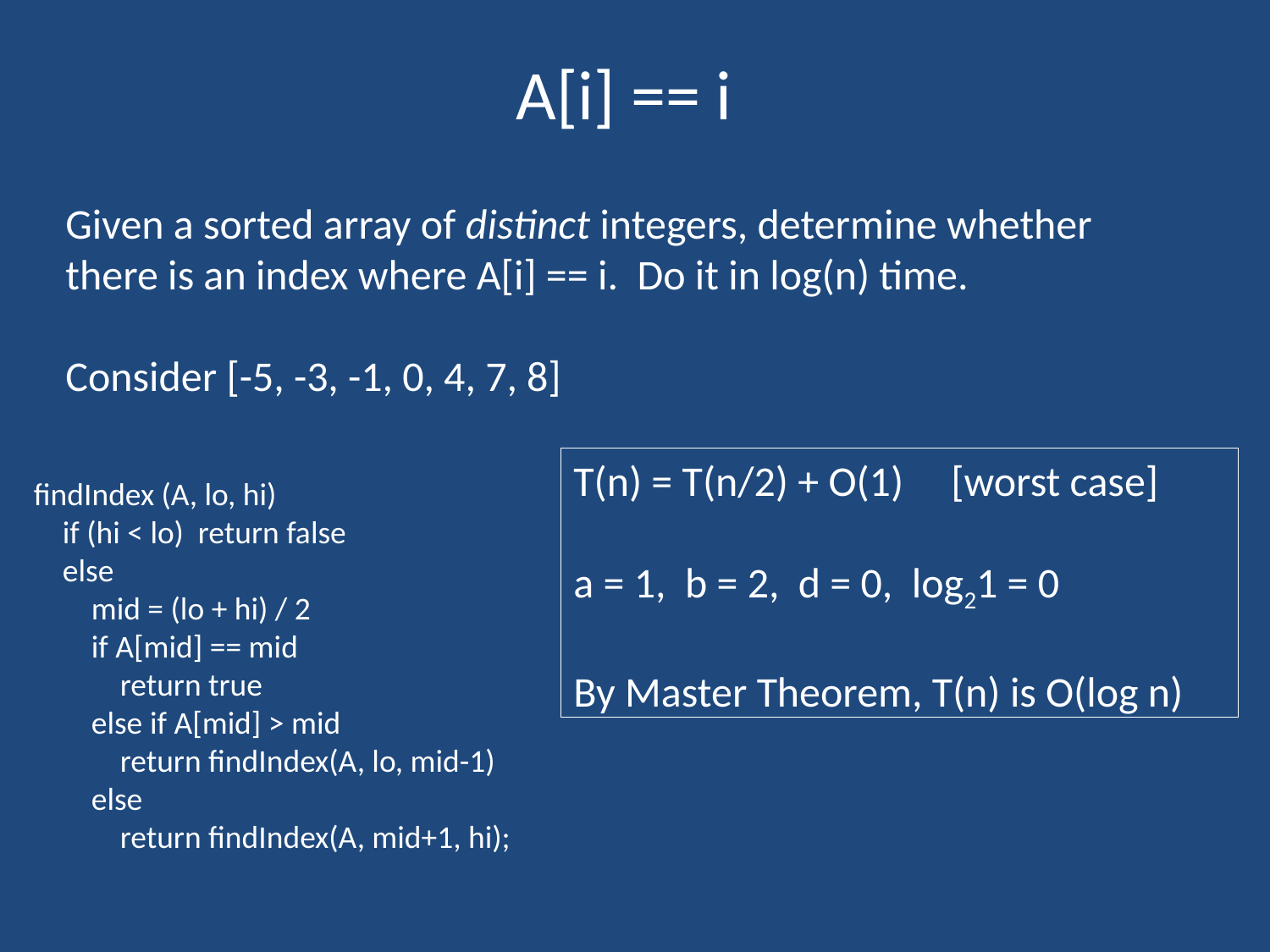

# A[i] == i
Given a sorted array of distinct integers, determine whether there is an index where A[i] == i.  Do it in log(n) time.

Consider [-5, -3, -1, 0, 4, 7, 8]

T(n) = T(n/2) + O(1)     [worst case]

a = 1,  b = 2,  d = 0,  log21 = 0

By Master Theorem, T(n) is O(log n)
findIndex (A, lo, hi)
    if (hi < lo)  return false
    else
        mid = (lo + hi) / 2
        if A[mid] == mid
            return true
        else if A[mid] > mid
            return findIndex(A, lo, mid-1)
        else
            return findIndex(A, mid+1, hi);